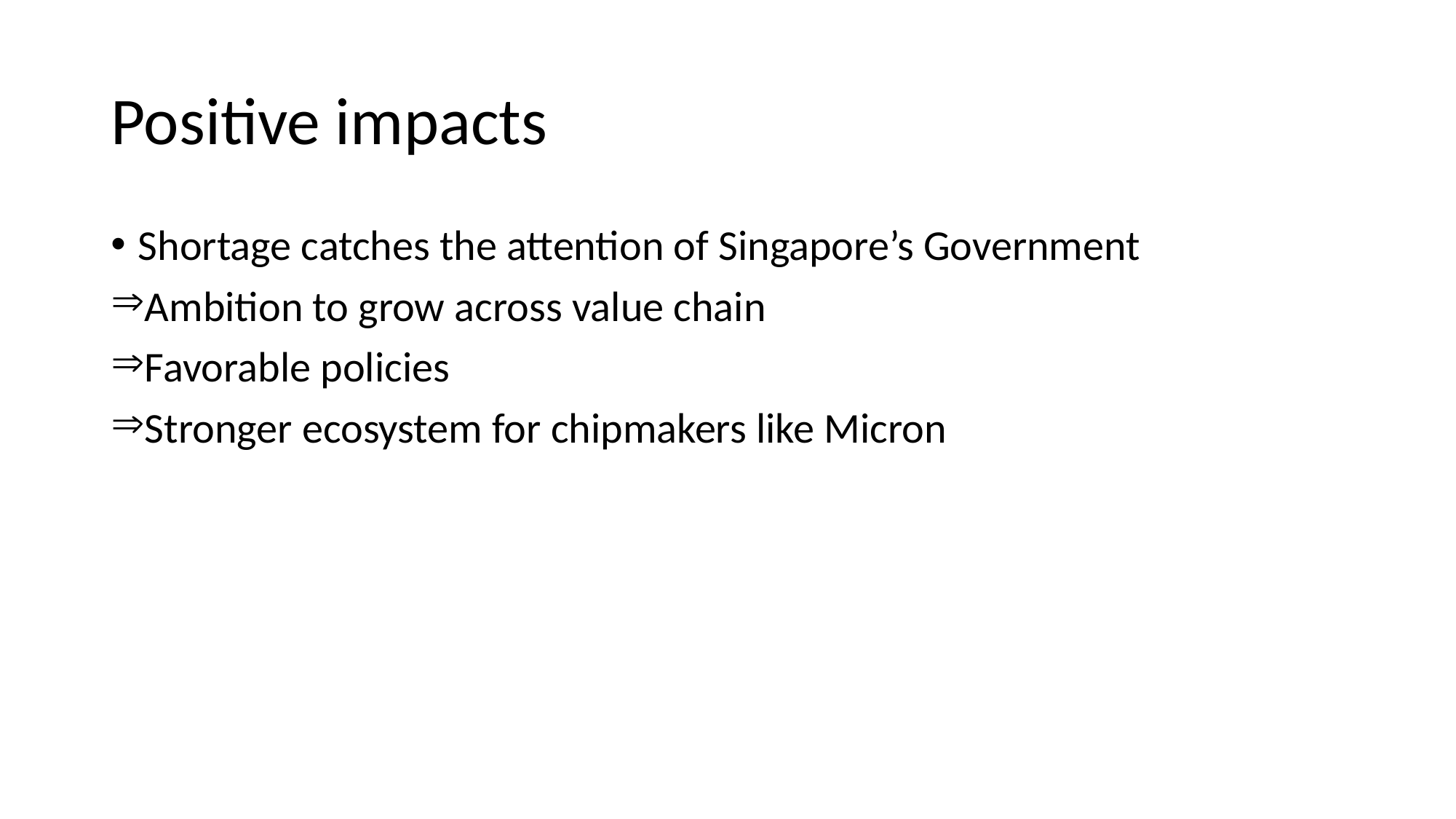

# Positive impacts
Shortage catches the attention of Singapore’s Government
Ambition to grow across value chain
Favorable policies
Stronger ecosystem for chipmakers like Micron